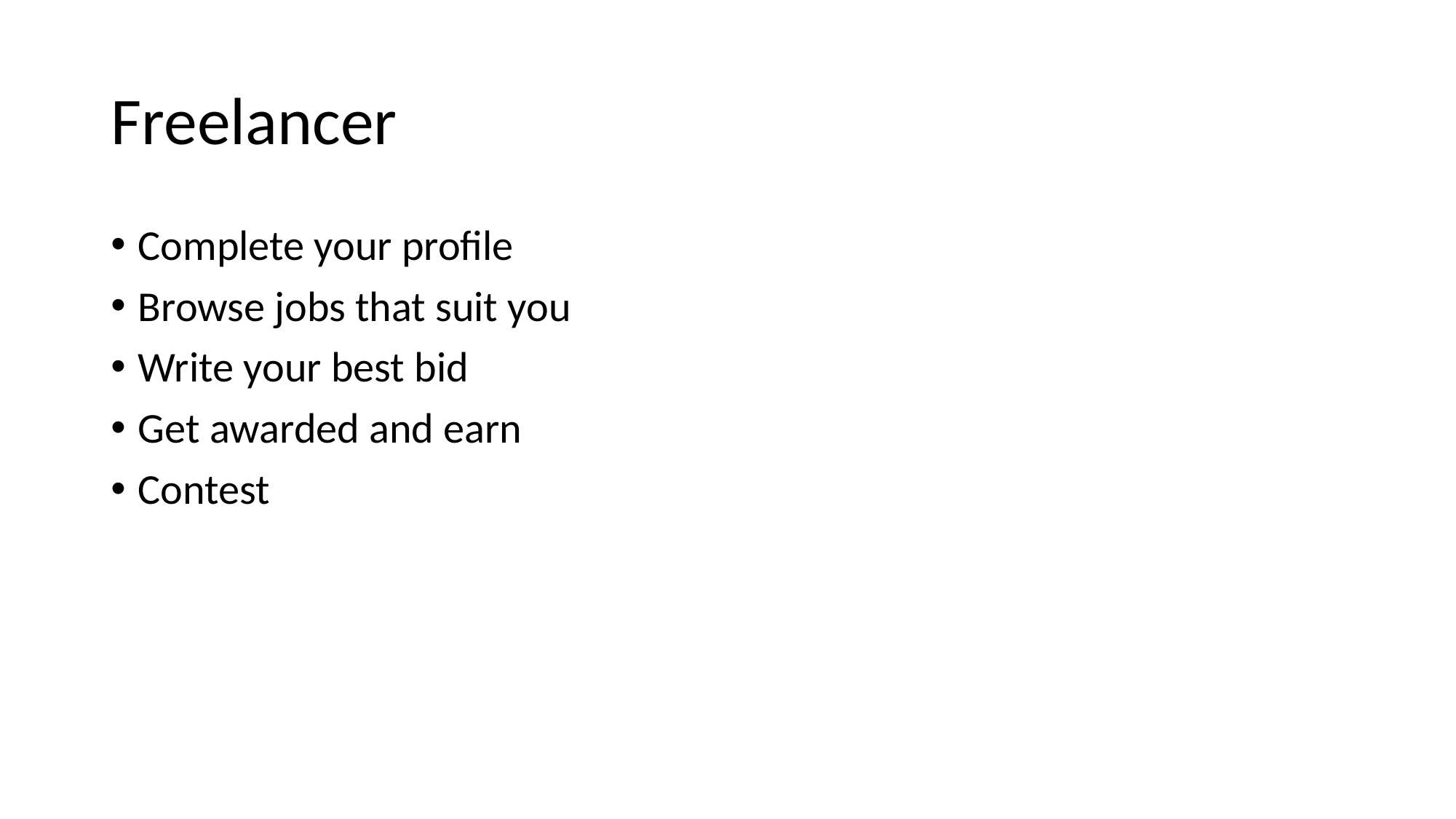

# Freelancer
Complete your profile
Browse jobs that suit you
Write your best bid
Get awarded and earn
Contest